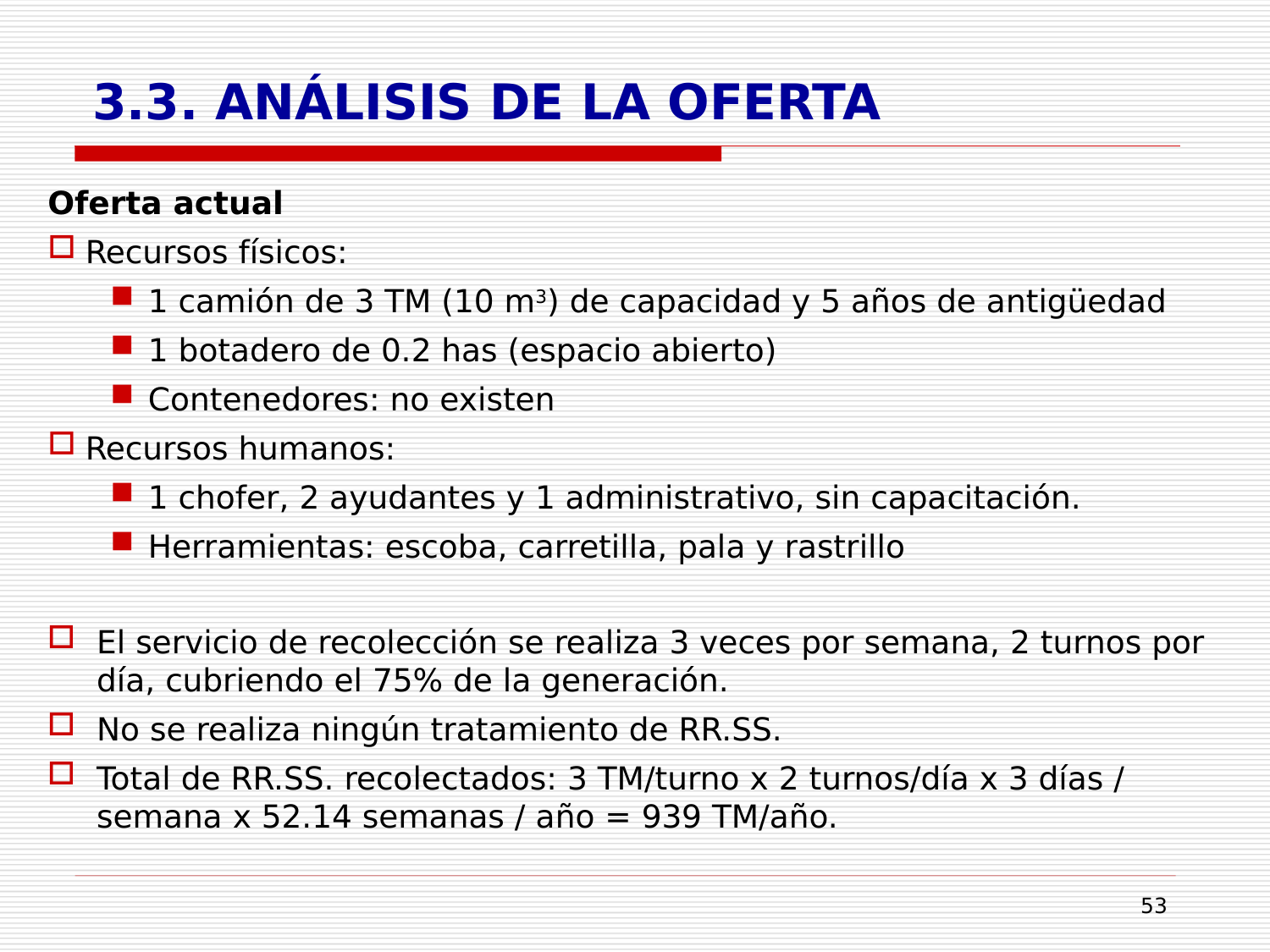

# 3.3. ANÁLISIS DE LA OFERTA
Oferta actual
Recursos físicos:
1 camión de 3 TM (10 m3) de capacidad y 5 años de antigüedad
1 botadero de 0.2 has (espacio abierto)
Contenedores: no existen
Recursos humanos:
1 chofer, 2 ayudantes y 1 administrativo, sin capacitación.
Herramientas: escoba, carretilla, pala y rastrillo
El servicio de recolección se realiza 3 veces por semana, 2 turnos por día, cubriendo el 75% de la generación.
No se realiza ningún tratamiento de RR.SS.
Total de RR.SS. recolectados: 3 TM/turno x 2 turnos/día x 3 días / semana x 52.14 semanas / año = 939 TM/año.
53